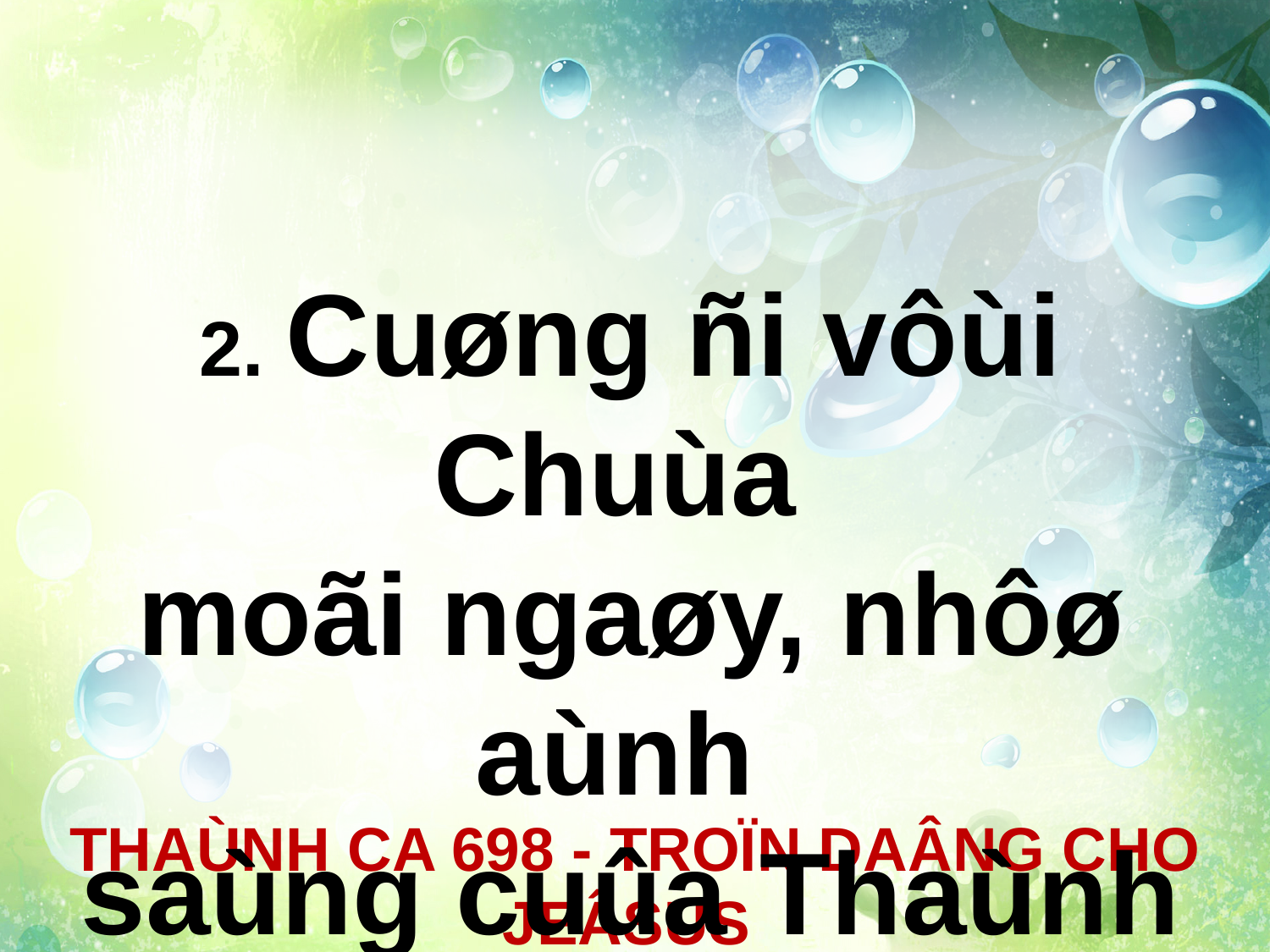

2. Cuøng ñi vôùi Chuùa
moãi ngaøy, nhôø aùnh
saùng cuûa Thaùnh Kinh.
THAÙNH CA 698 - TROÏN DAÂNG CHO JEÂSUS